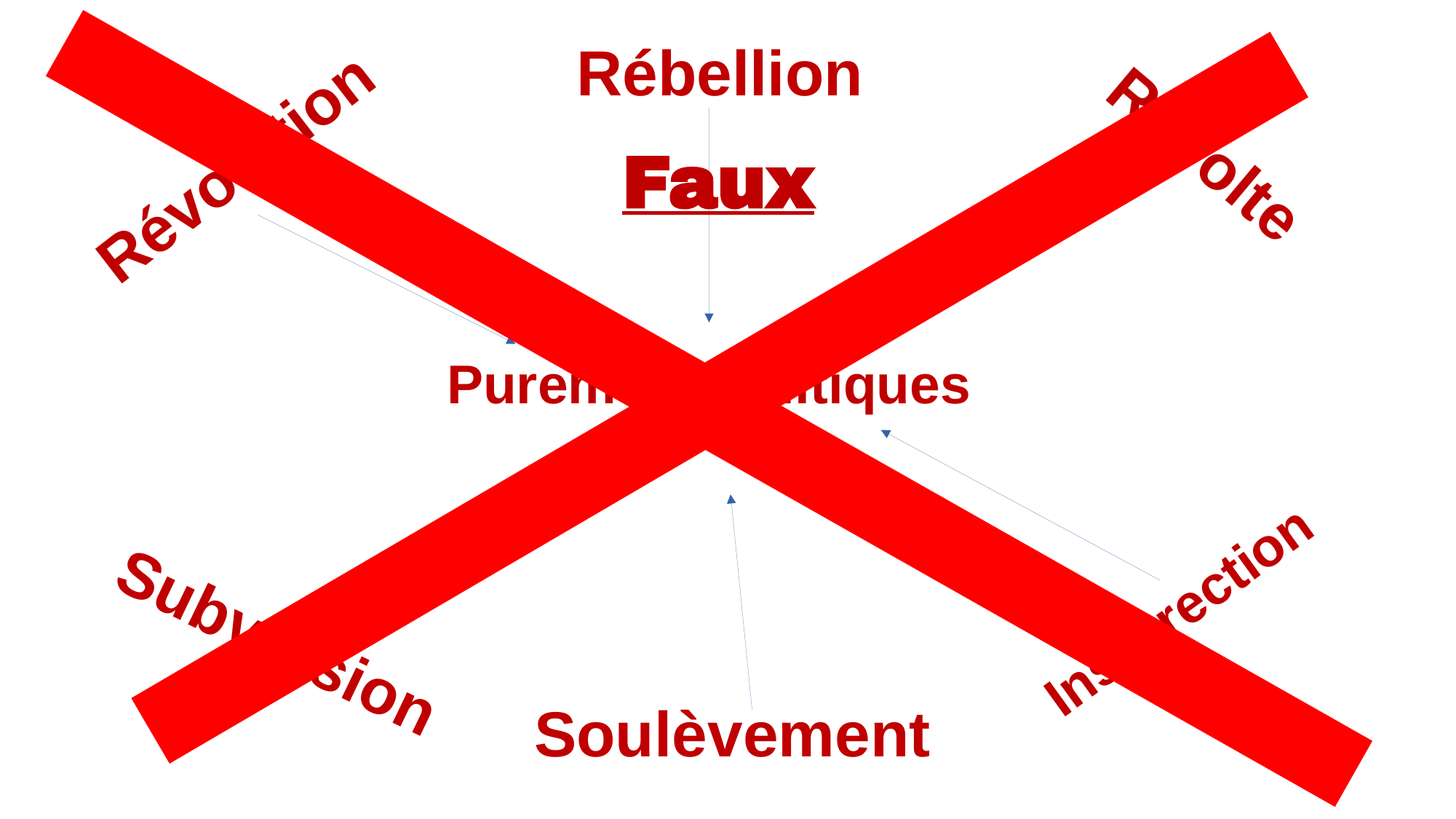

Rébellion

Révolte

Révolution
Faux

Purement politiques

Insurrection
Subversion
Soulèvement